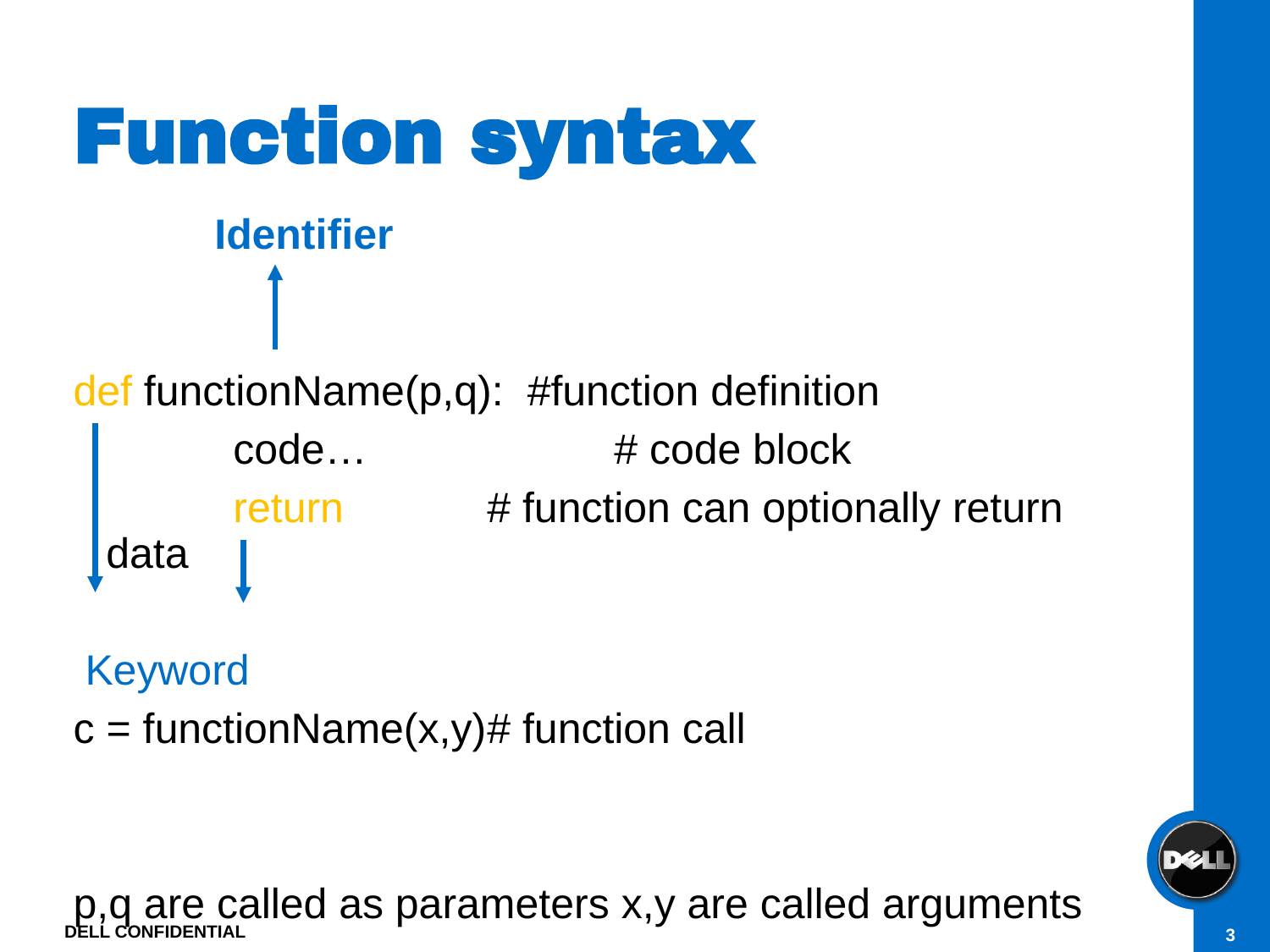

# Function syntax
Identifier
def functionName(p,q):  #function definition
		code…		# code block
		return 		# function can optionally return data

 Keyword
c = functionName(x,y)	# function call

p,q are called as parameters x,y are called arguments

DELL CONFIDENTIAL
3